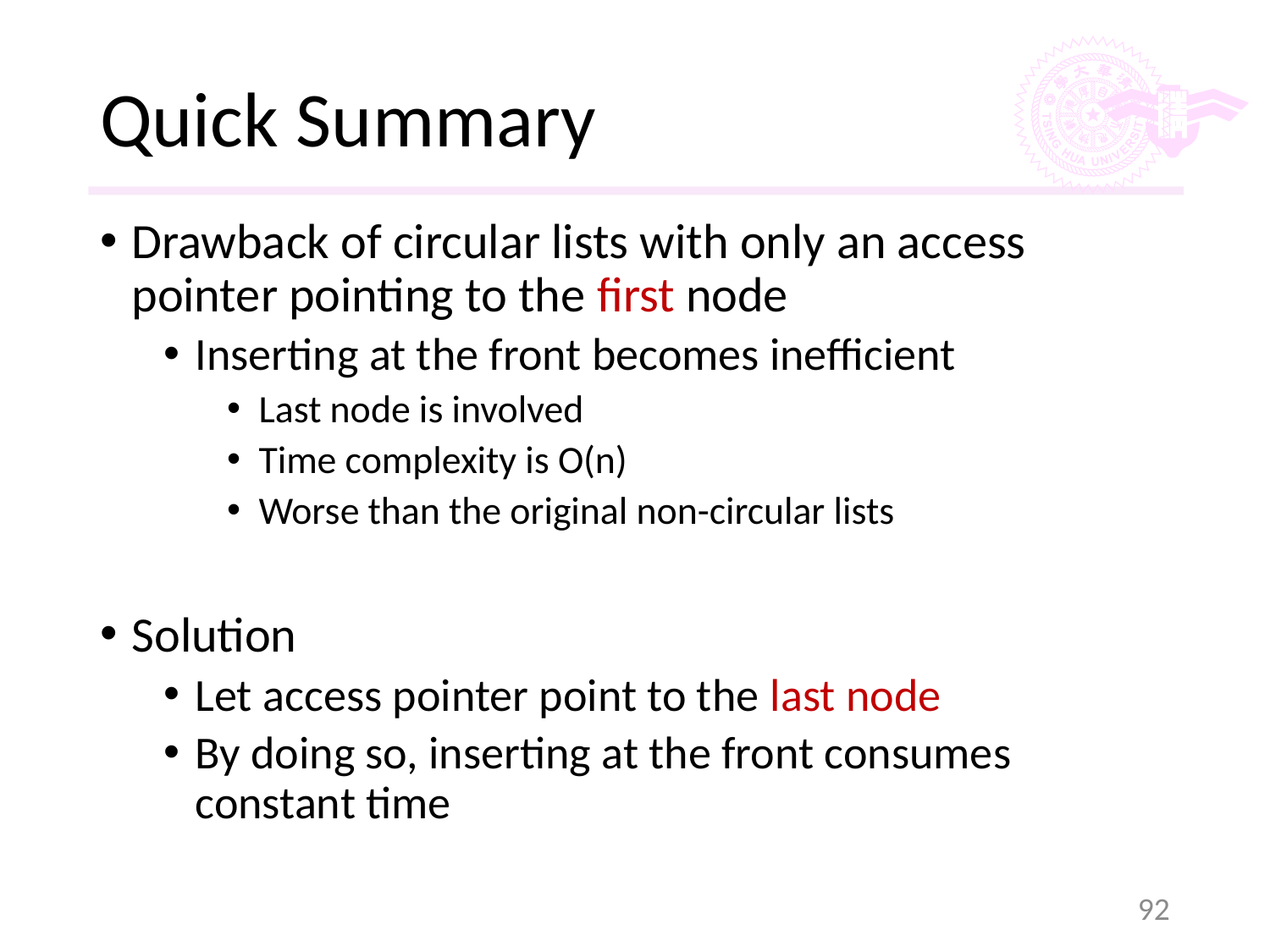

# Quick Summary
Drawback of circular lists with only an access pointer pointing to the first node
Inserting at the front becomes inefficient
Last node is involved
Time complexity is O(n)
Worse than the original non-circular lists

Solution
Let access pointer point to the last node
By doing so, inserting at the front consumes constant time
92